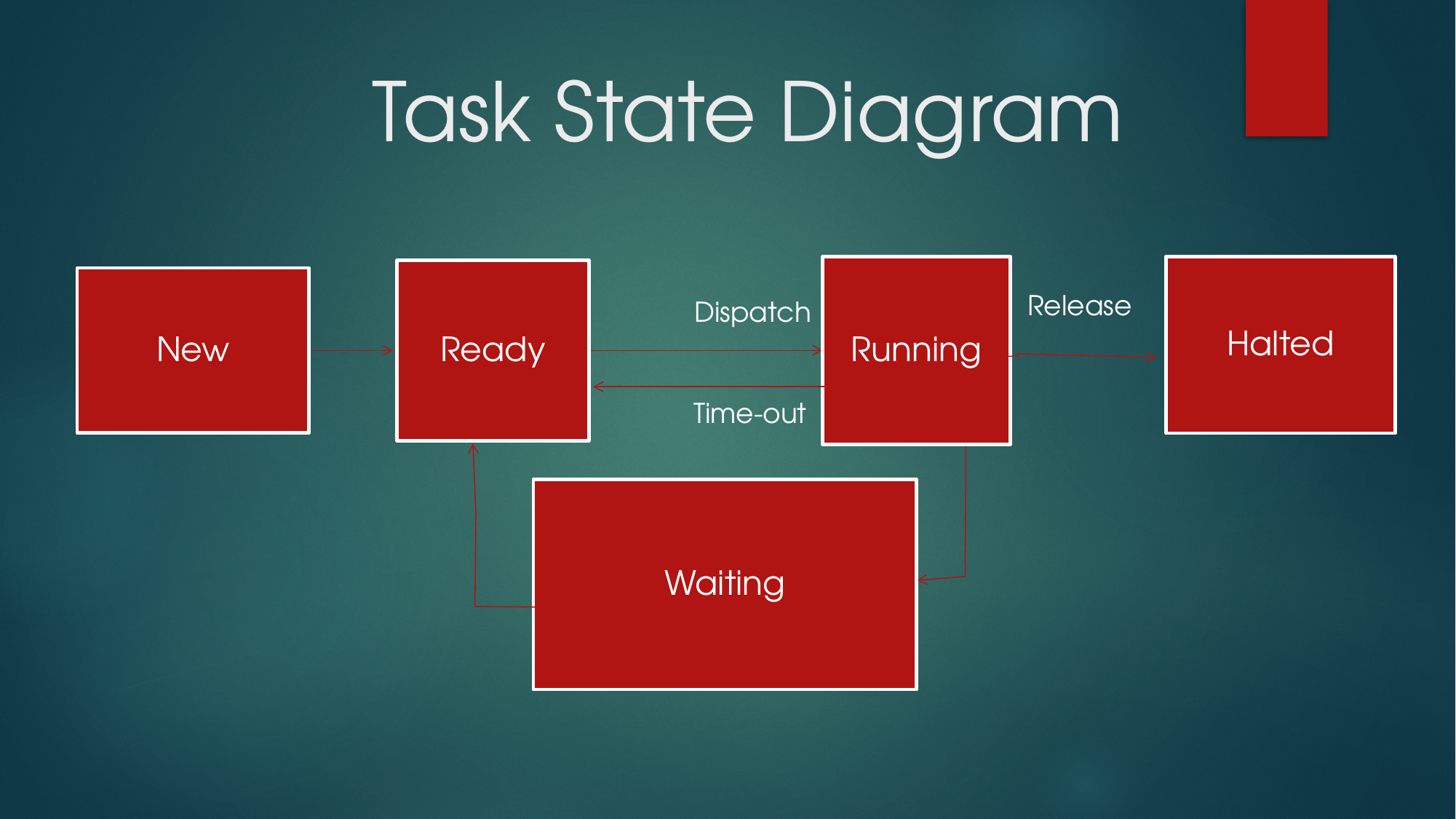

# Task State Diagram
Running
Halted
Ready
New

Waiting
Release
Dispatch

Time-out